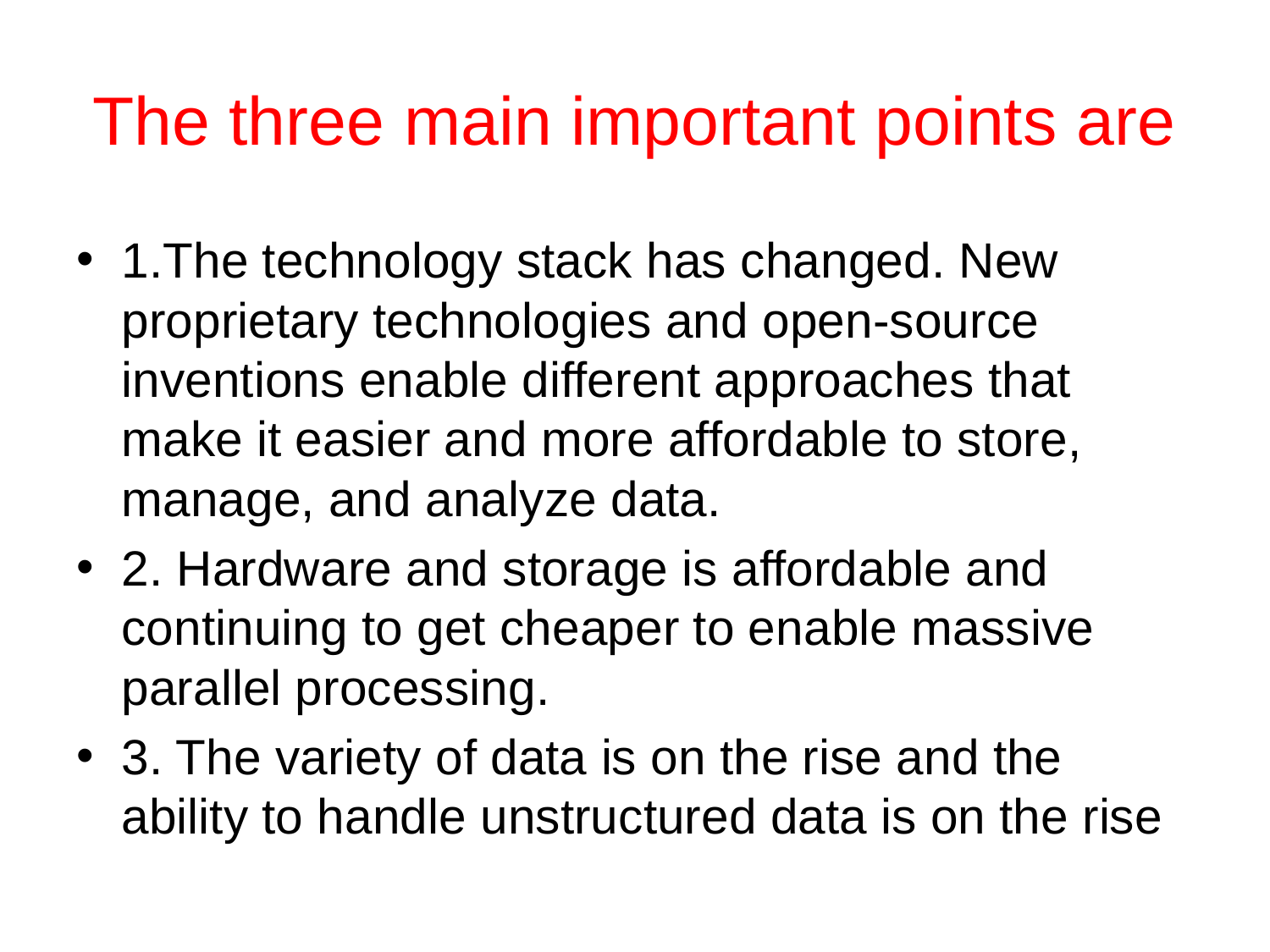

# The three main important points are
1.The technology stack has changed. New proprietary technologies and open-source inventions enable different approaches that make it easier and more affordable to store, manage, and analyze data.
2. Hardware and storage is affordable and continuing to get cheaper to enable massive parallel processing.
3. The variety of data is on the rise and the ability to handle unstructured data is on the rise